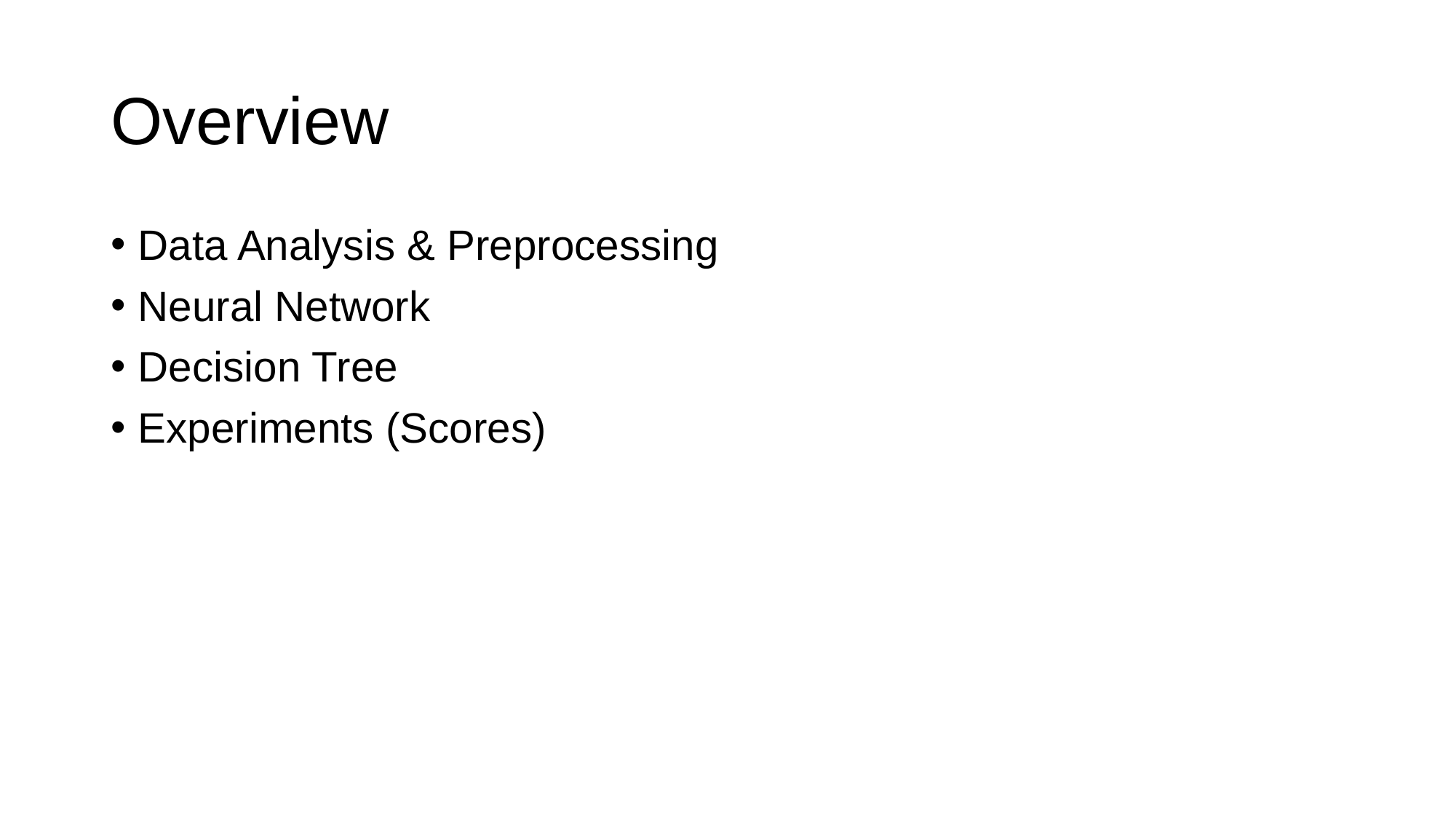

# Overview
Data Analysis & Preprocessing
Neural Network
Decision Tree
Experiments (Scores)